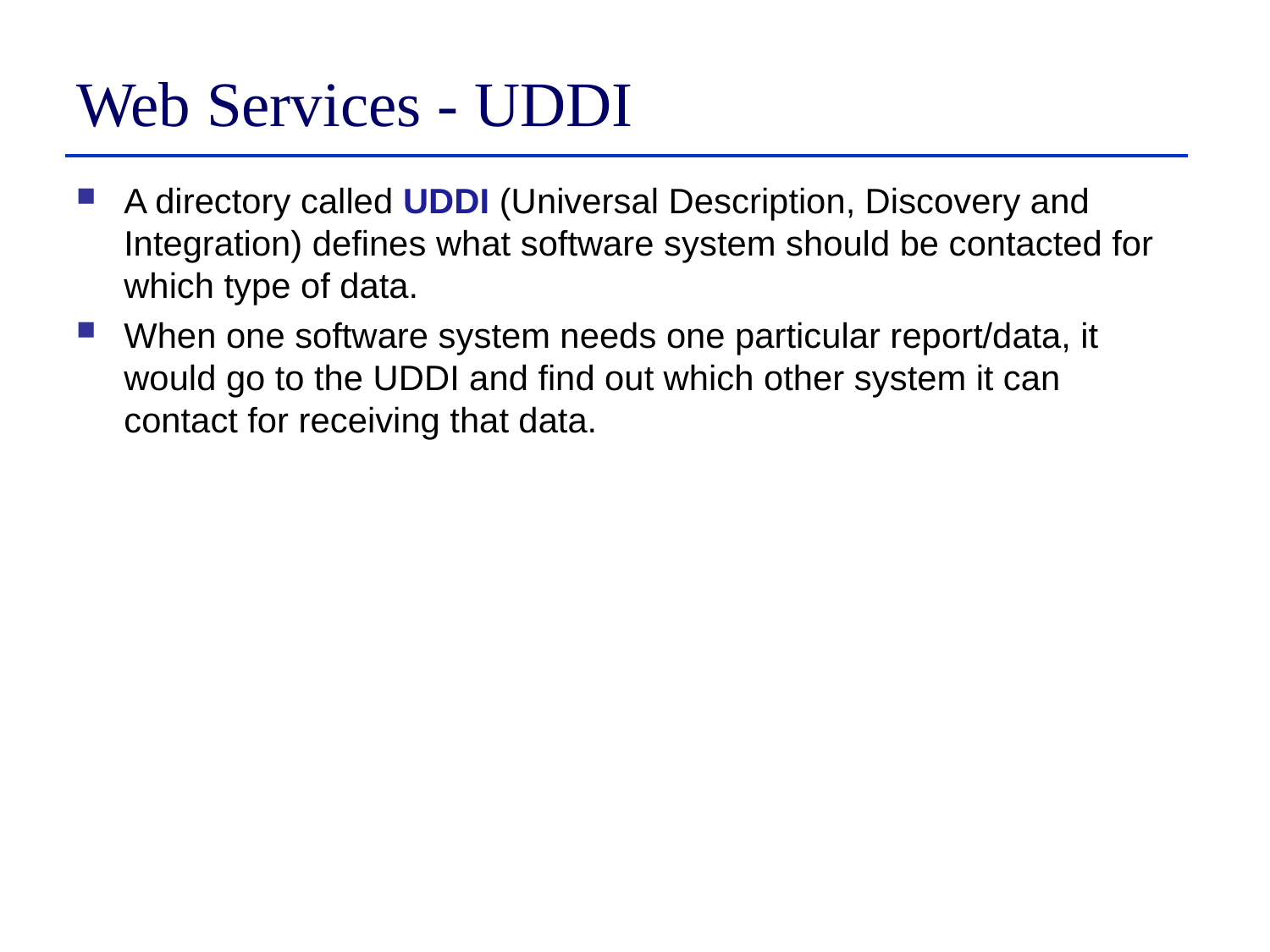

# Web Services - UDDI
A directory called UDDI (Universal Description, Discovery and Integration) defines what software system should be contacted for which type of data.
When one software system needs one particular report/data, it would go to the UDDI and find out which other system it can contact for receiving that data.